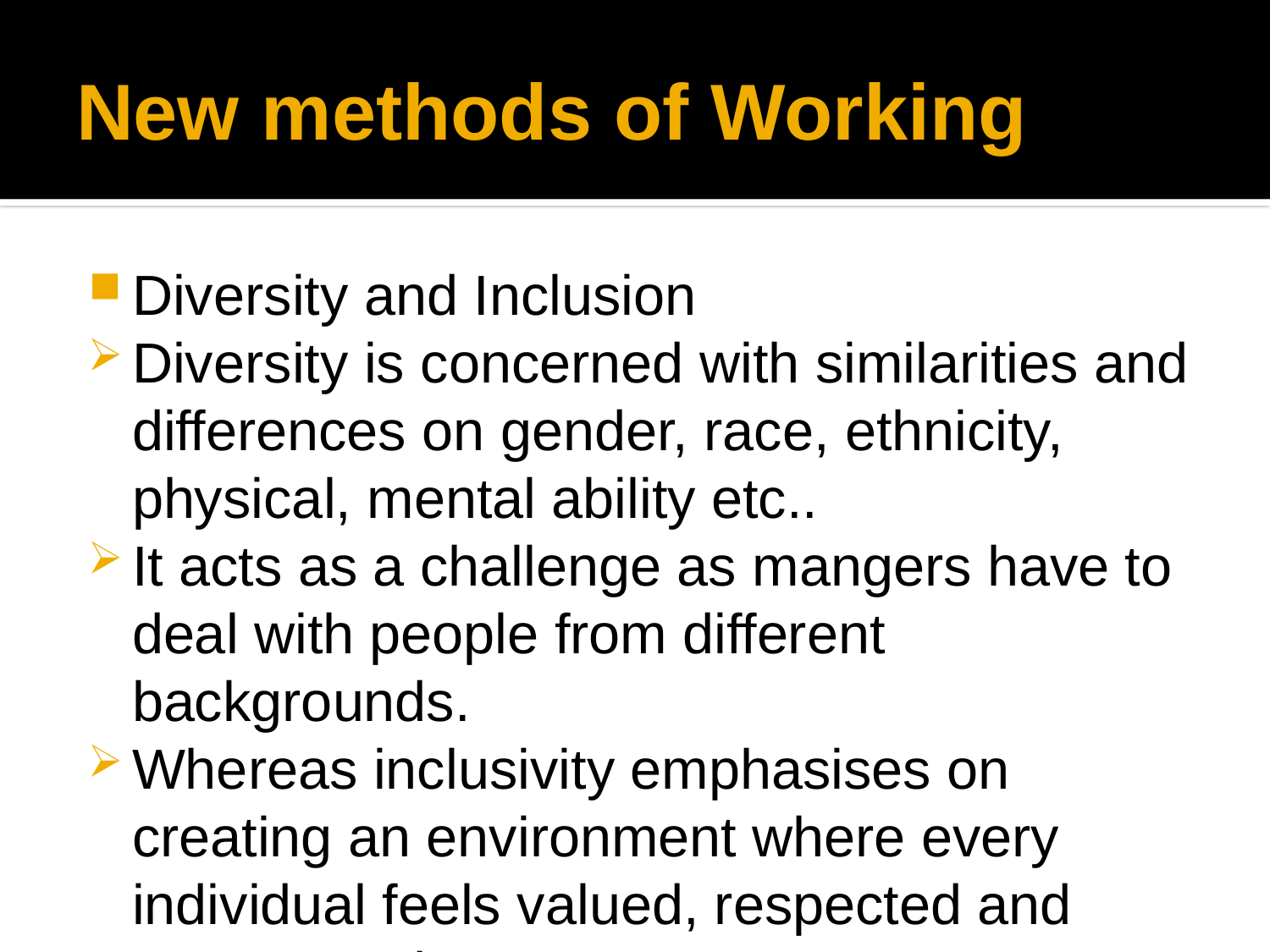

# New methods of Working
Diversity and Inclusion
Diversity is concerned with similarities and differences on gender, race, ethnicity, physical, mental ability etc..
It acts as a challenge as mangers have to deal with people from different backgrounds.
Whereas inclusivity emphasises on creating an environment where every individual feels valued, respected and empowered.